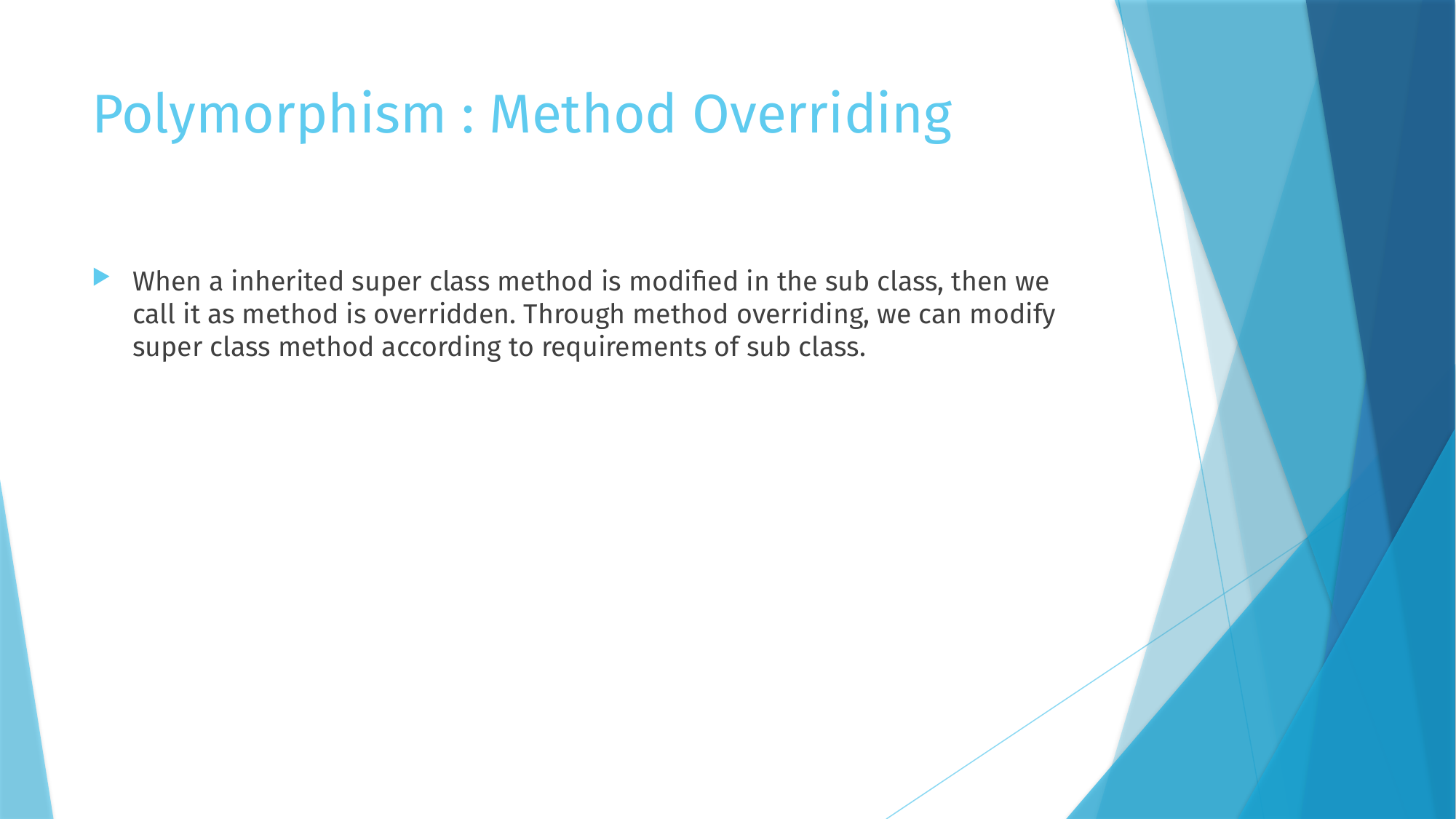

# Polymorphism : Method Overriding
When a inherited super class method is modified in the sub class, then we call it as method is overridden. Through method overriding, we can modify super class method according to requirements of sub class.